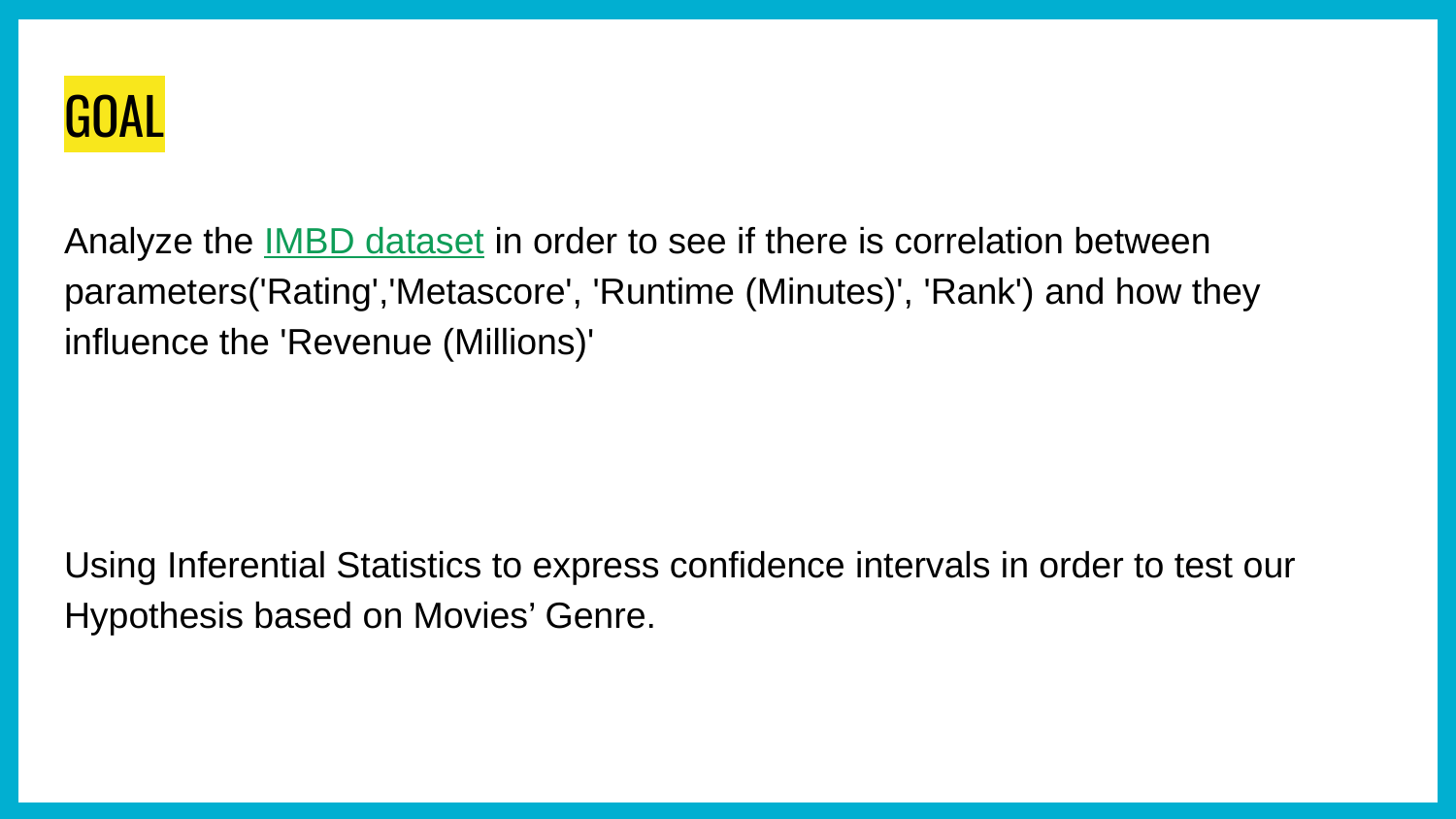

# GOAL
Analyze the IMBD dataset in order to see if there is correlation between parameters('Rating','Metascore', 'Runtime (Minutes)', 'Rank') and how they influence the 'Revenue (Millions)'

Using Inferential Statistics to express confidence intervals in order to test our Hypothesis based on Movies’ Genre.